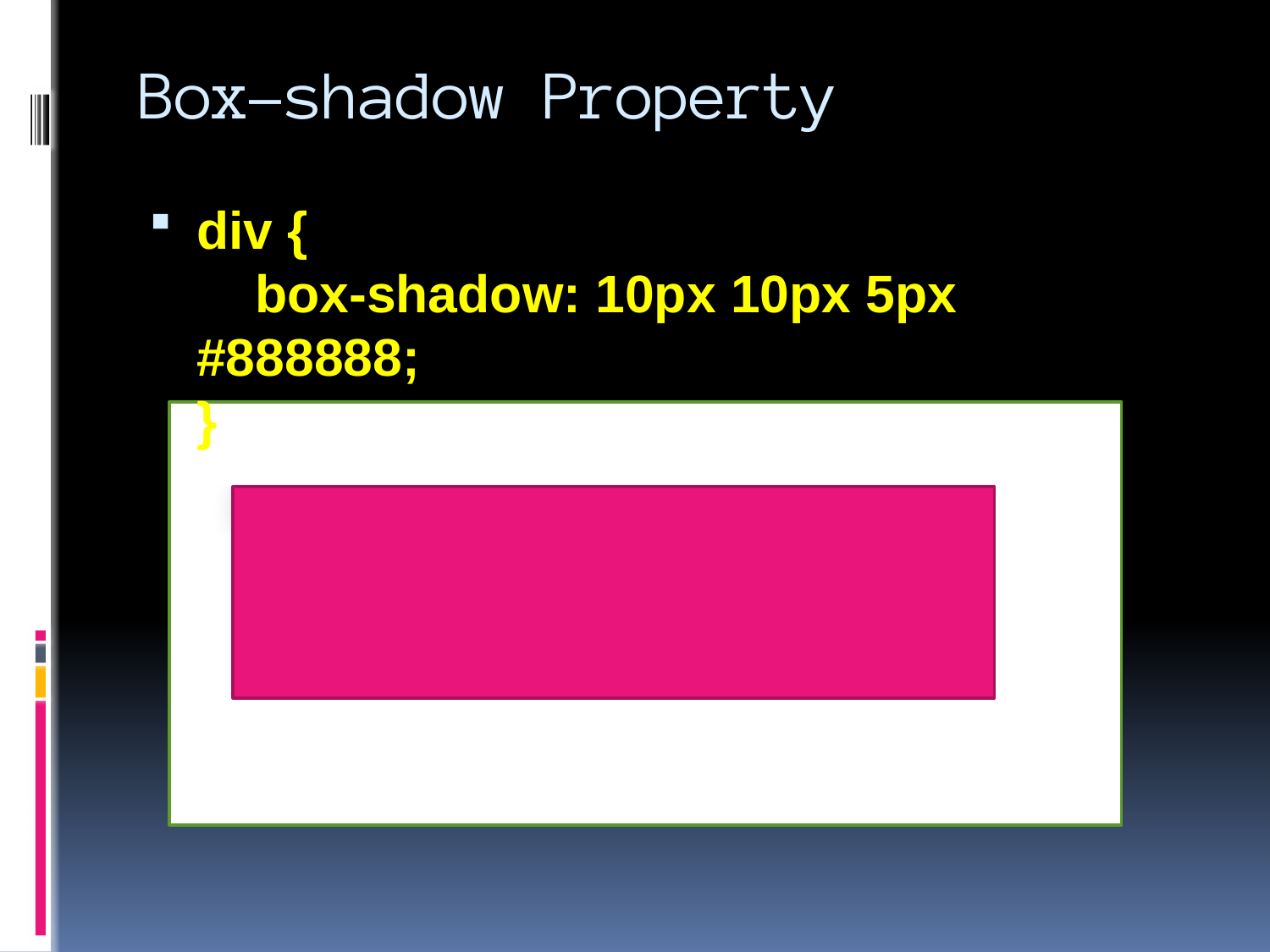

# Box-shadow Property
div {
    box-shadow: 10px 10px 5px #888888;
}